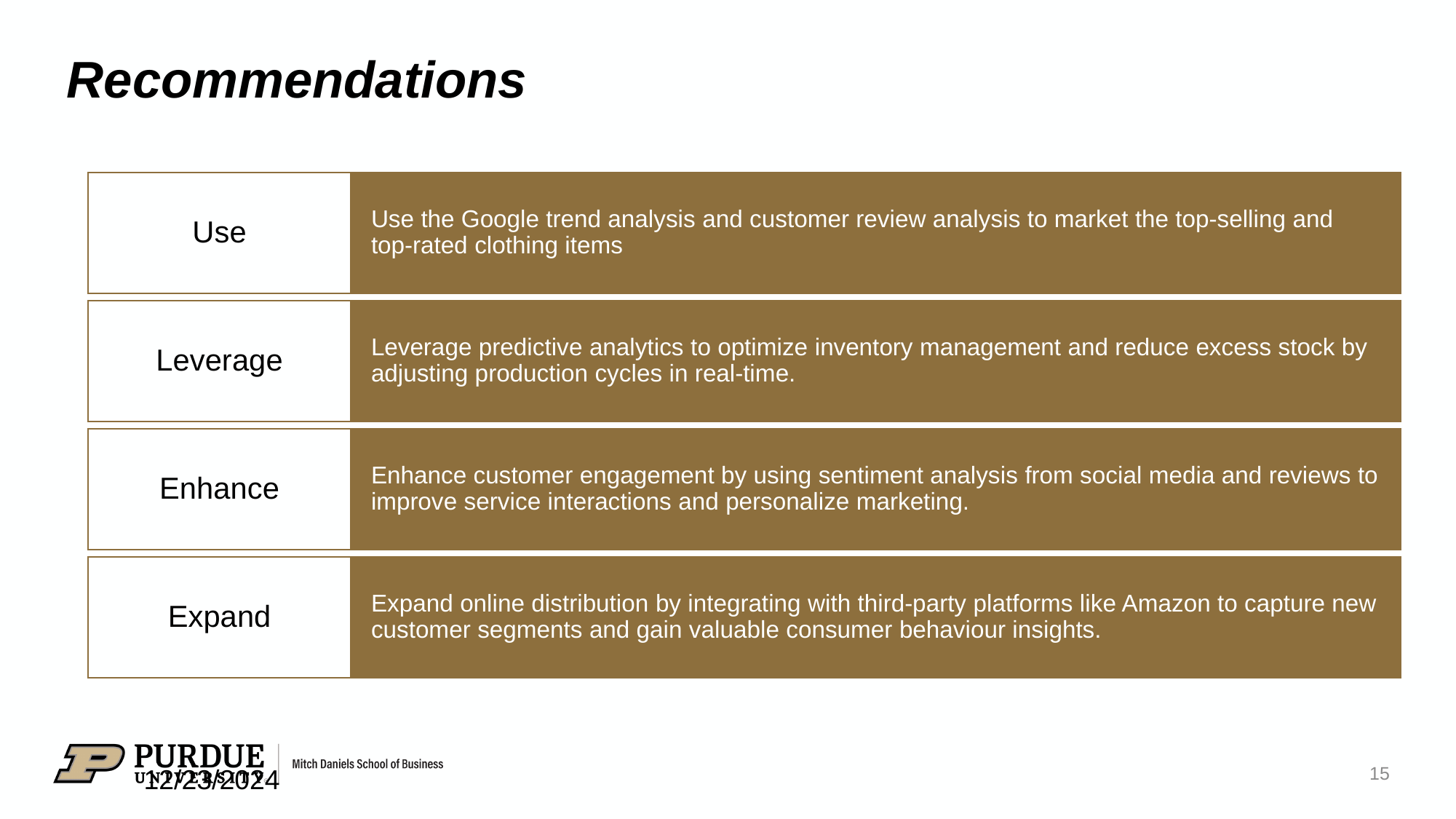

# Recommendations
Use the Google trend analysis and customer review analysis to market the top-selling and top-rated clothing items
Use
Leverage predictive analytics to optimize inventory management and reduce excess stock by adjusting production cycles in real-time.
Leverage
Enhance customer engagement by using sentiment analysis from social media and reviews to improve service interactions and personalize marketing.
Enhance
Expand online distribution by integrating with third-party platforms like Amazon to capture new customer segments and gain valuable consumer behaviour insights.
Expand
15
12/23/2024